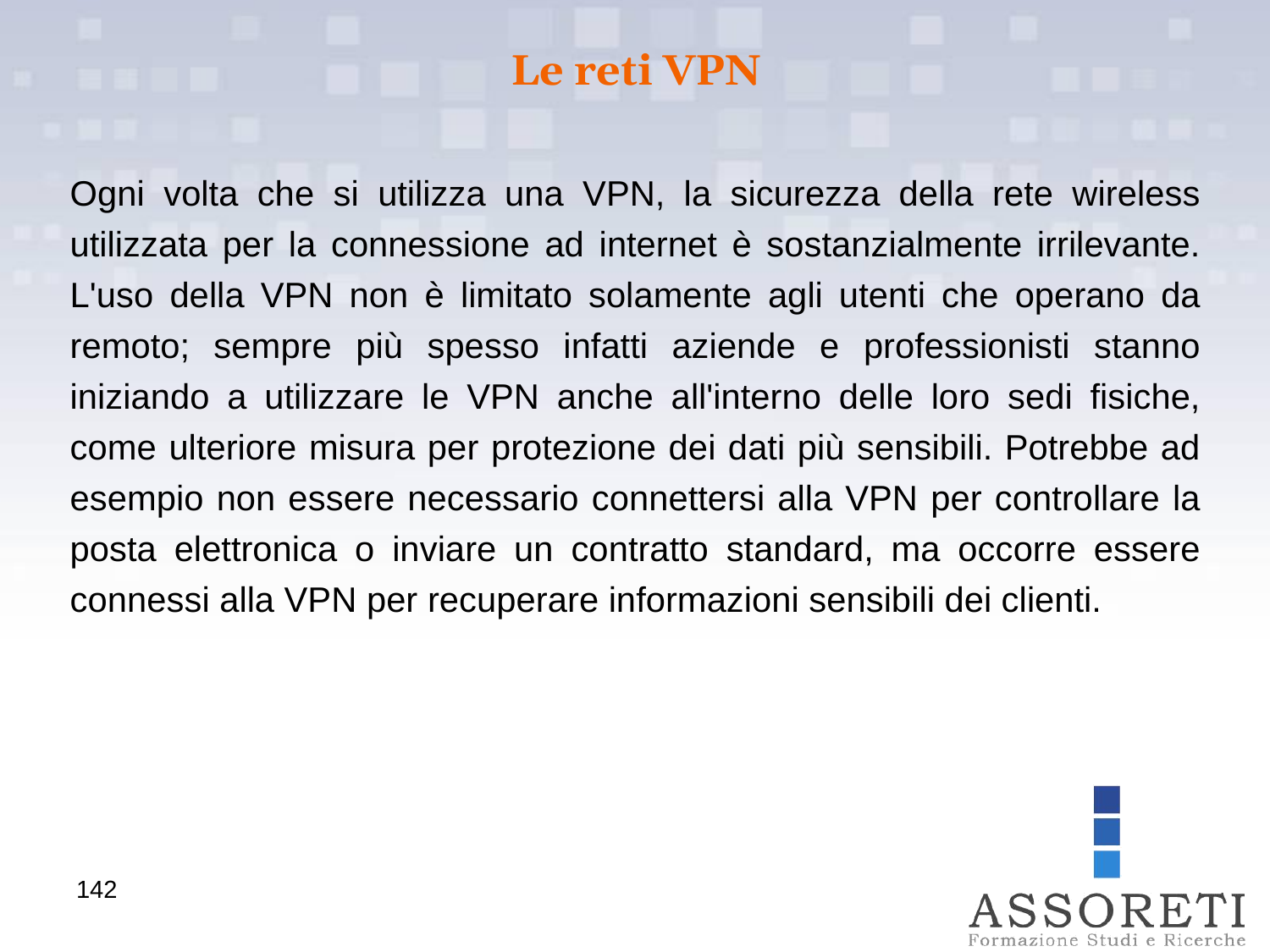

Le reti VPN
Ogni volta che si utilizza una VPN, la sicurezza della rete wireless utilizzata per la connessione ad internet è sostanzialmente irrilevante. L'uso della VPN non è limitato solamente agli utenti che operano da remoto; sempre più spesso infatti aziende e professionisti stanno iniziando a utilizzare le VPN anche all'interno delle loro sedi fisiche, come ulteriore misura per protezione dei dati più sensibili. Potrebbe ad esempio non essere necessario connettersi alla VPN per controllare la posta elettronica o inviare un contratto standard, ma occorre essere connessi alla VPN per recuperare informazioni sensibili dei clienti.
142